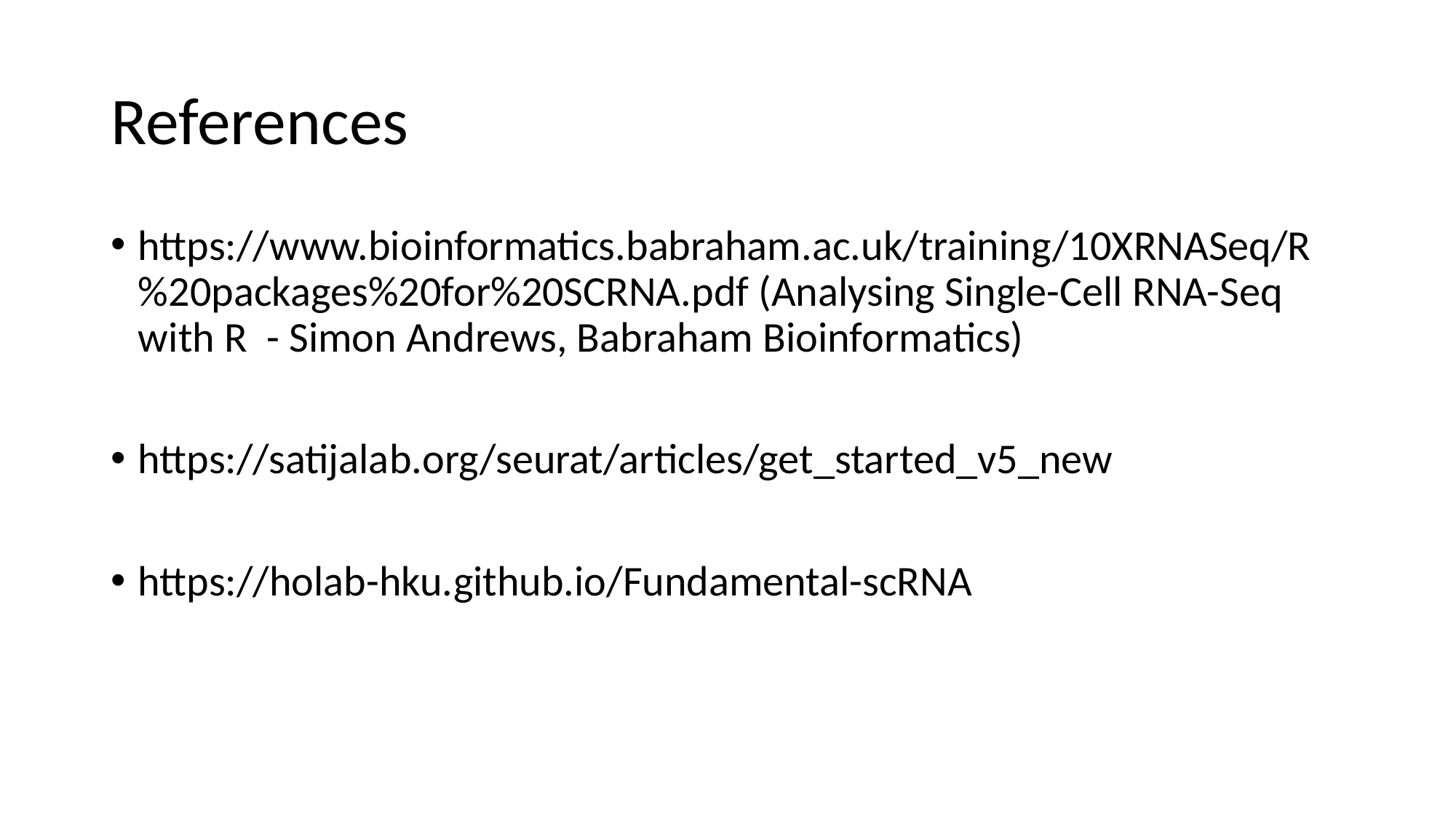

# References
https://www.bioinformatics.babraham.ac.uk/training/10XRNASeq/R%20packages%20for%20SCRNA.pdf (Analysing Single-Cell RNA-Seq with R  - Simon Andrews, Babraham Bioinformatics)

https://satijalab.org/seurat/articles/get_started_v5_new

https://holab-hku.github.io/Fundamental-scRNA